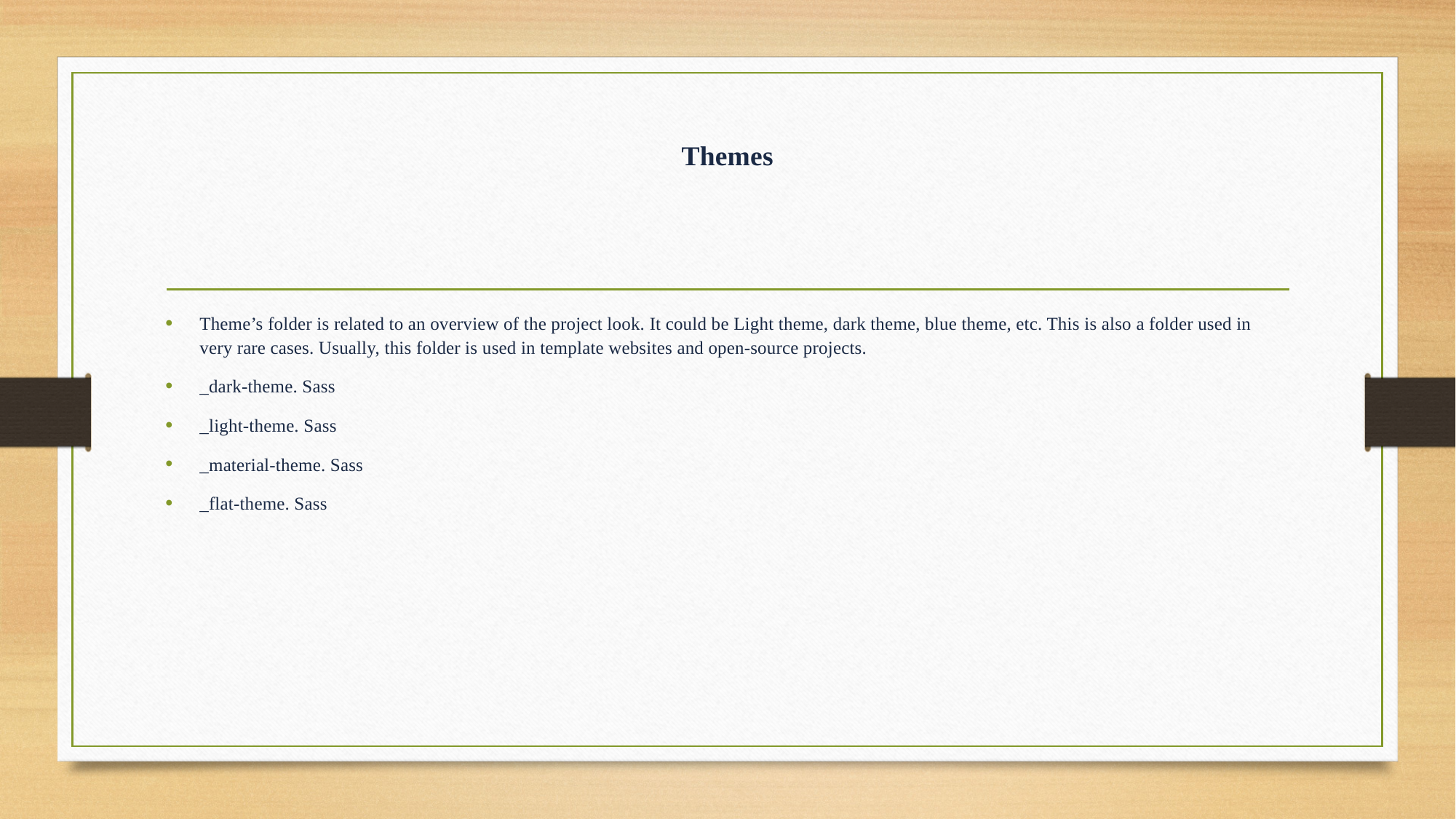

# Themes
Theme’s folder is related to an overview of the project look. It could be Light theme, dark theme, blue theme, etc. This is also a folder used in very rare cases. Usually, this folder is used in template websites and open-source projects.
_dark-theme. Sass
_light-theme. Sass
_material-theme. Sass
_flat-theme. Sass